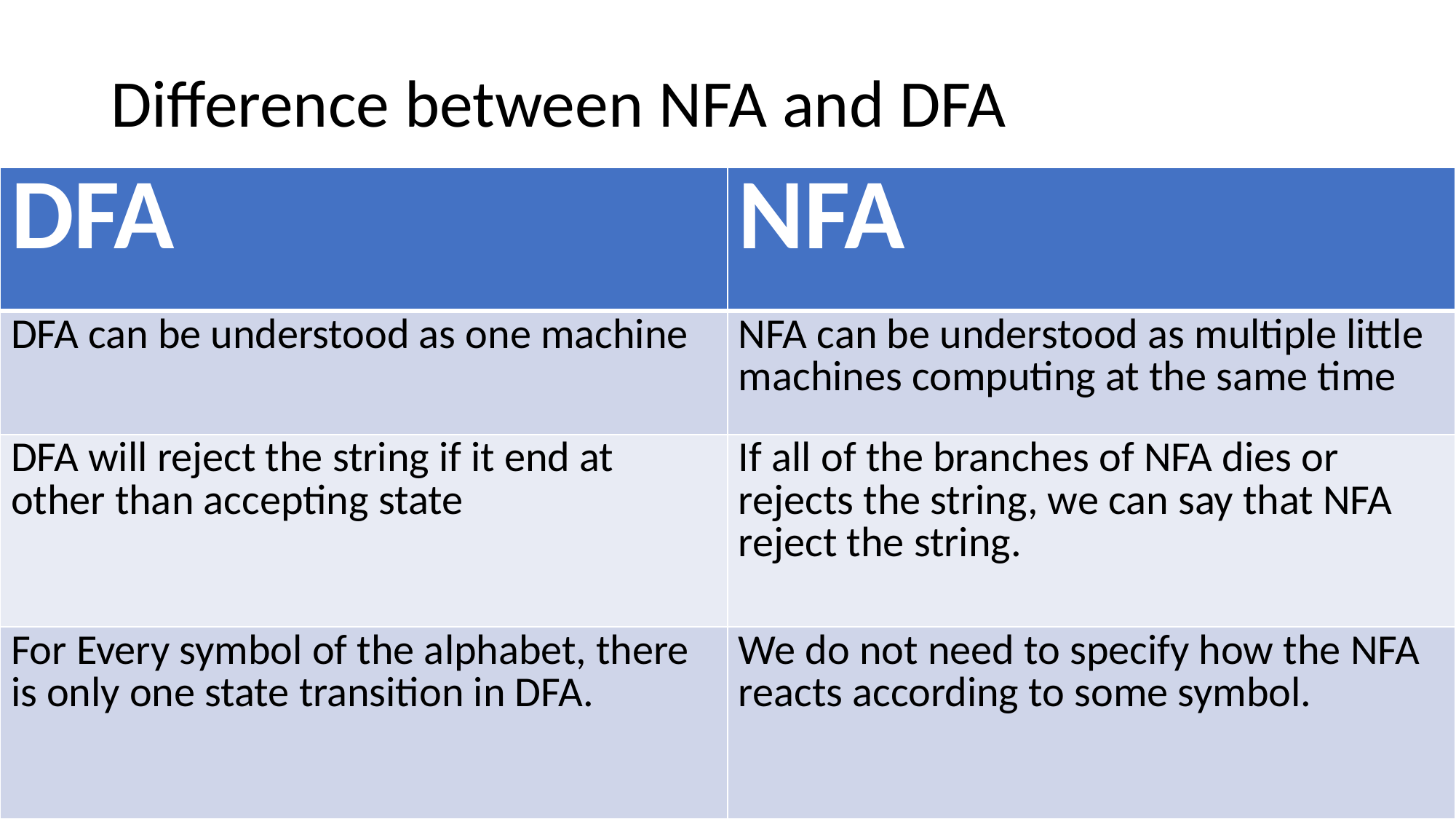

# Difference between NFA and DFA
| DFA | NFA |
| --- | --- |
| DFA can be understood as one machine | NFA can be understood as multiple little machines computing at the same time |
| DFA will reject the string if it end at other than accepting state | If all of the branches of NFA dies or rejects the string, we can say that NFA reject the string. |
| For Every symbol of the alphabet, there is only one state transition in DFA. | We do not need to specify how the NFA reacts according to some symbol. |